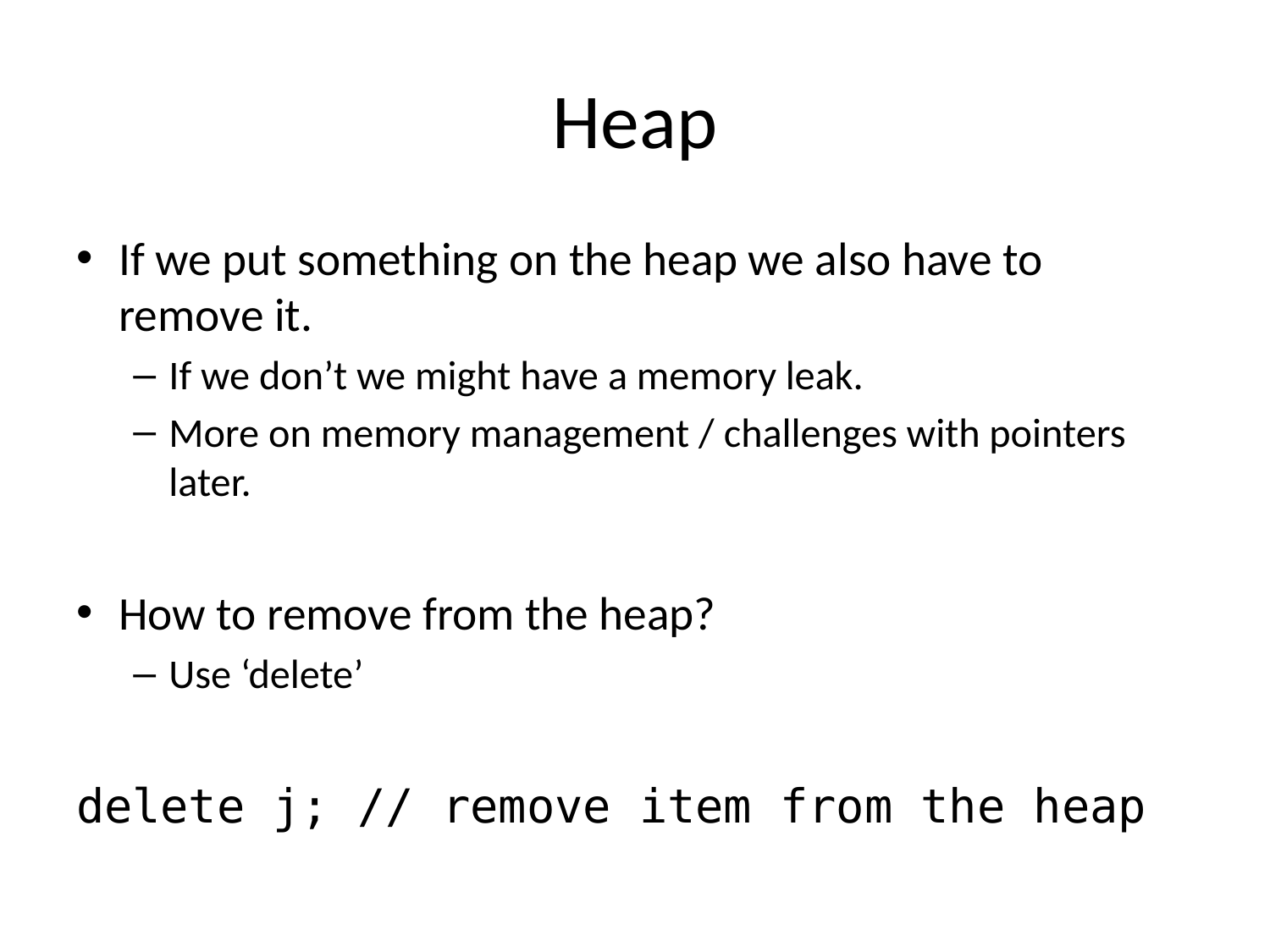

# Heap
If we put something on the heap we also have to remove it.
If we don’t we might have a memory leak.
More on memory management / challenges with pointers later.

How to remove from the heap?
Use ‘delete’

delete j; // remove item from the heap